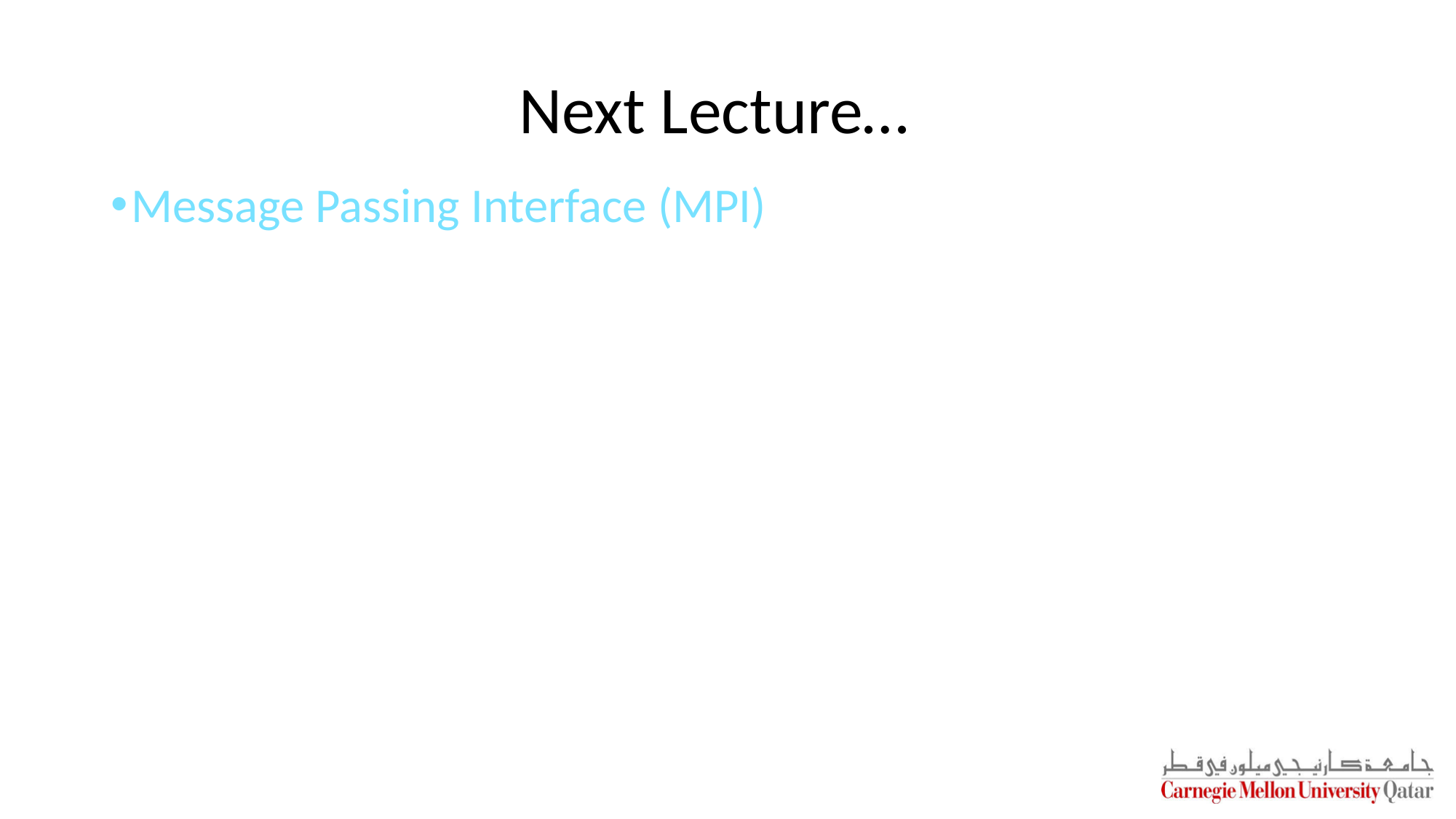

# Next Lecture…
Message Passing Interface (MPI)